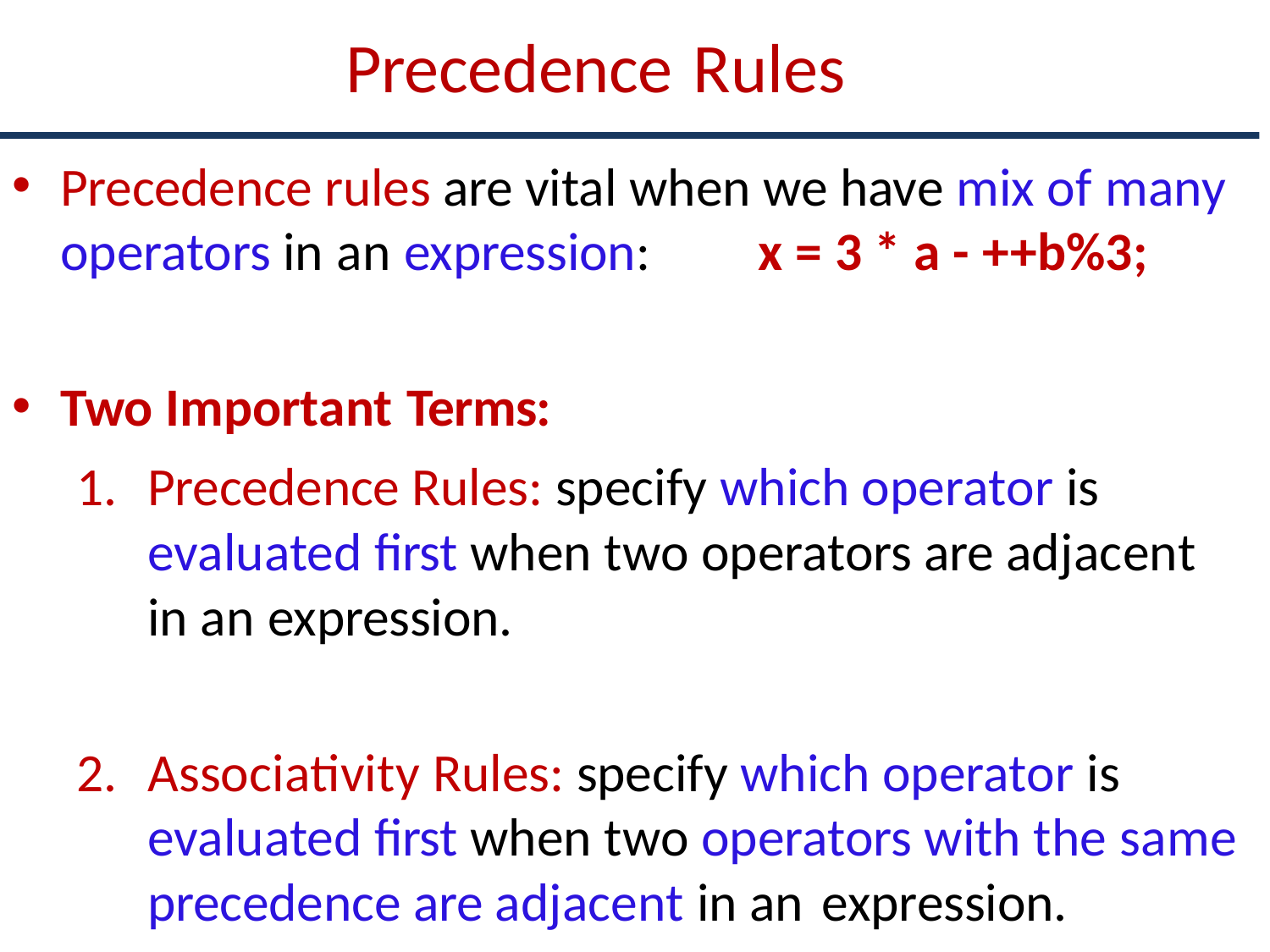

# Precedence Rules

Precedence rules are vital when we have mix of many  operators in an expression:	x = 3 * a - ++b%3;

Two Important Terms:
Precedence Rules: specify which operator is  evaluated first when two operators are adjacent  in an expression.

Associativity Rules: specify which operator is  evaluated first when two operators with the same  precedence are adjacent in an expression.